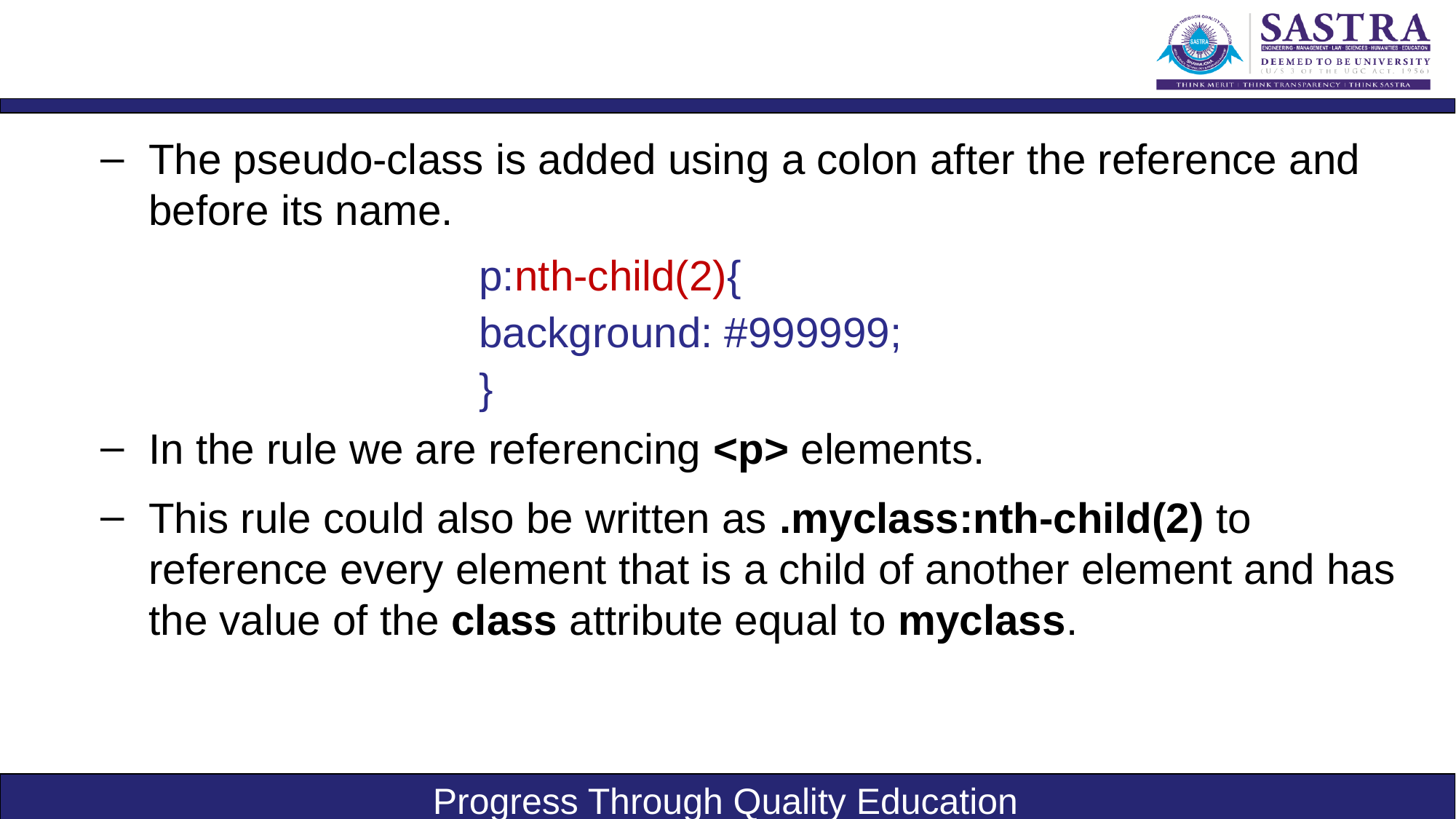

#
The pseudo-class is added using a colon after the reference and before its name.
p:nth-child(2){
background: #999999;
}
In the rule we are referencing <p> elements.
This rule could also be written as .myclass:nth-child(2) to reference every element that is a child of another element and has the value of the class attribute equal to myclass.